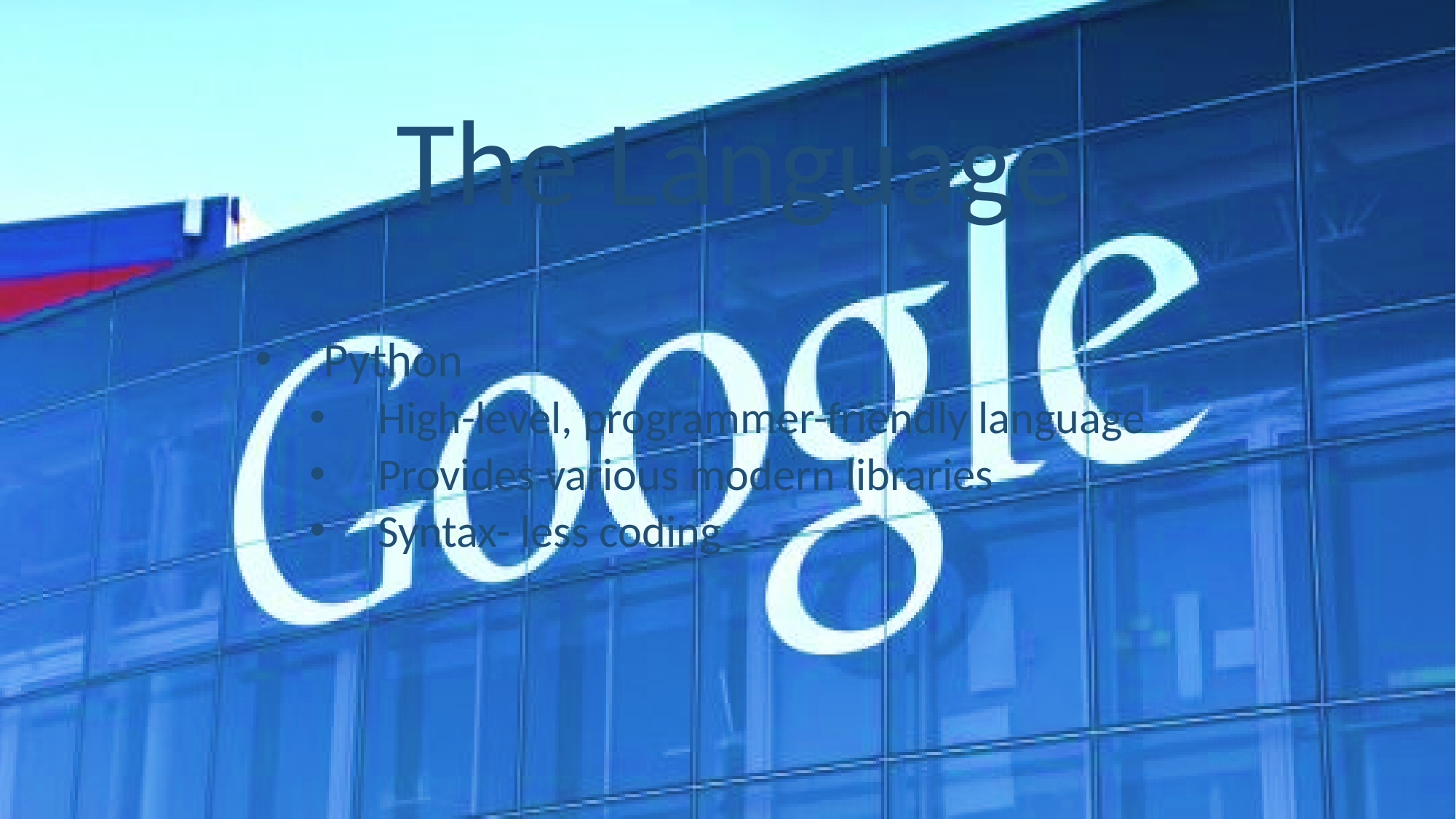

# The Language

Python
High-level, programmer-friendly language
Provides various modern libraries
Syntax- less coding